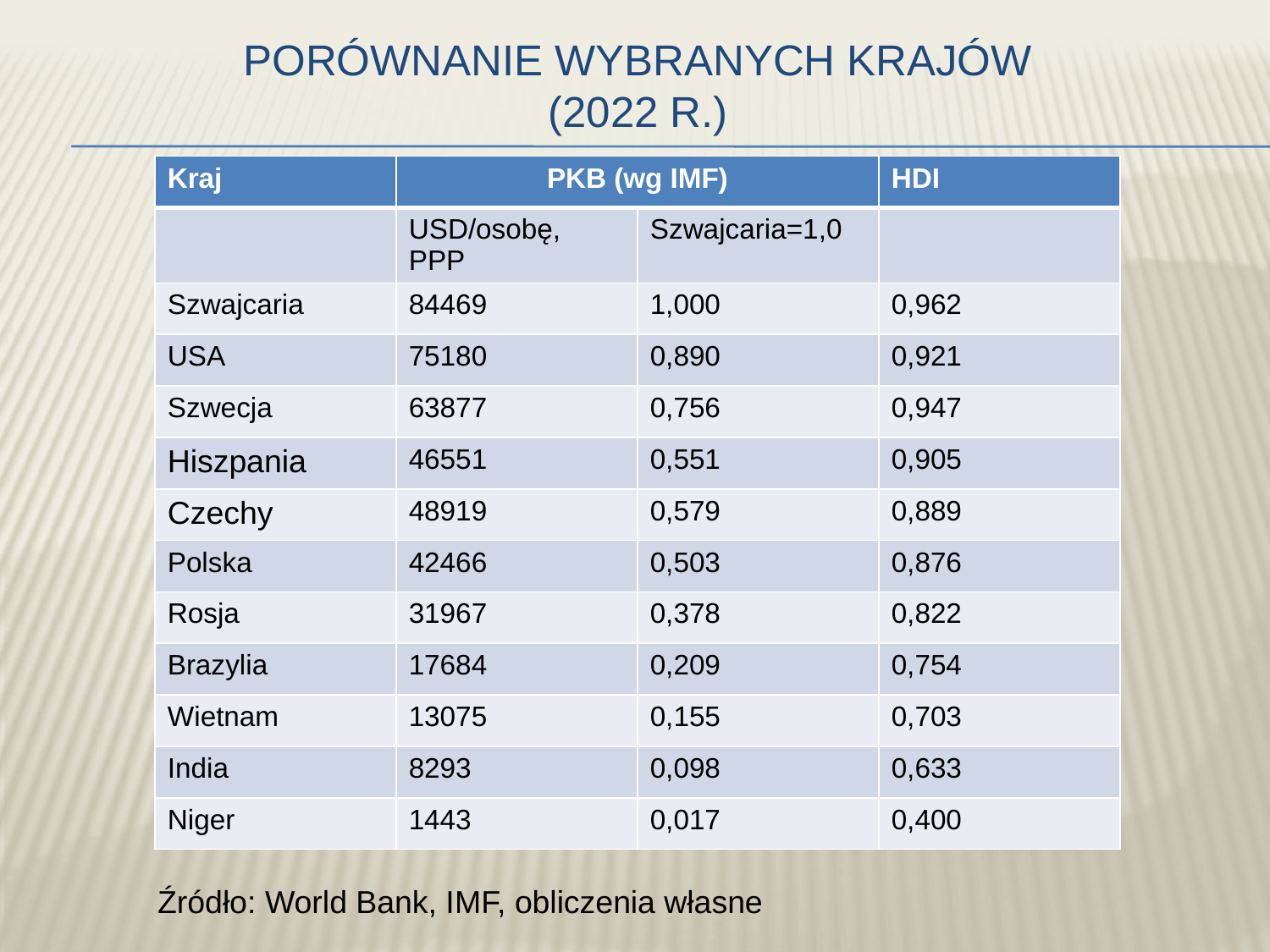

# Porównanie wybranych krajów (2022 r.)
| Kraj | PKB (wg IMF) |  | HDI |
| --- | --- | --- | --- |
|  | USD/osobę, PPP | Szwajcaria=1,0 |  |
| Szwajcaria | 84469 | 1,000 | 0,962 |
| USA | 75180 | 0,890 | 0,921 |
| Szwecja | 63877 | 0,756 | 0,947 |
| Hiszpania | 46551 | 0,551 | 0,905 |
| Czechy | 48919 | 0,579 | 0,889 |
| Polska | 42466 | 0,503 | 0,876 |
| Rosja | 31967 | 0,378 | 0,822 |
| Brazylia | 17684 | 0,209 | 0,754 |
| Wietnam | 13075 | 0,155 | 0,703 |
| India | 8293 | 0,098 | 0,633 |
| Niger | 1443 | 0,017 | 0,400 |
Źródło: World Bank, IMF, obliczenia własne